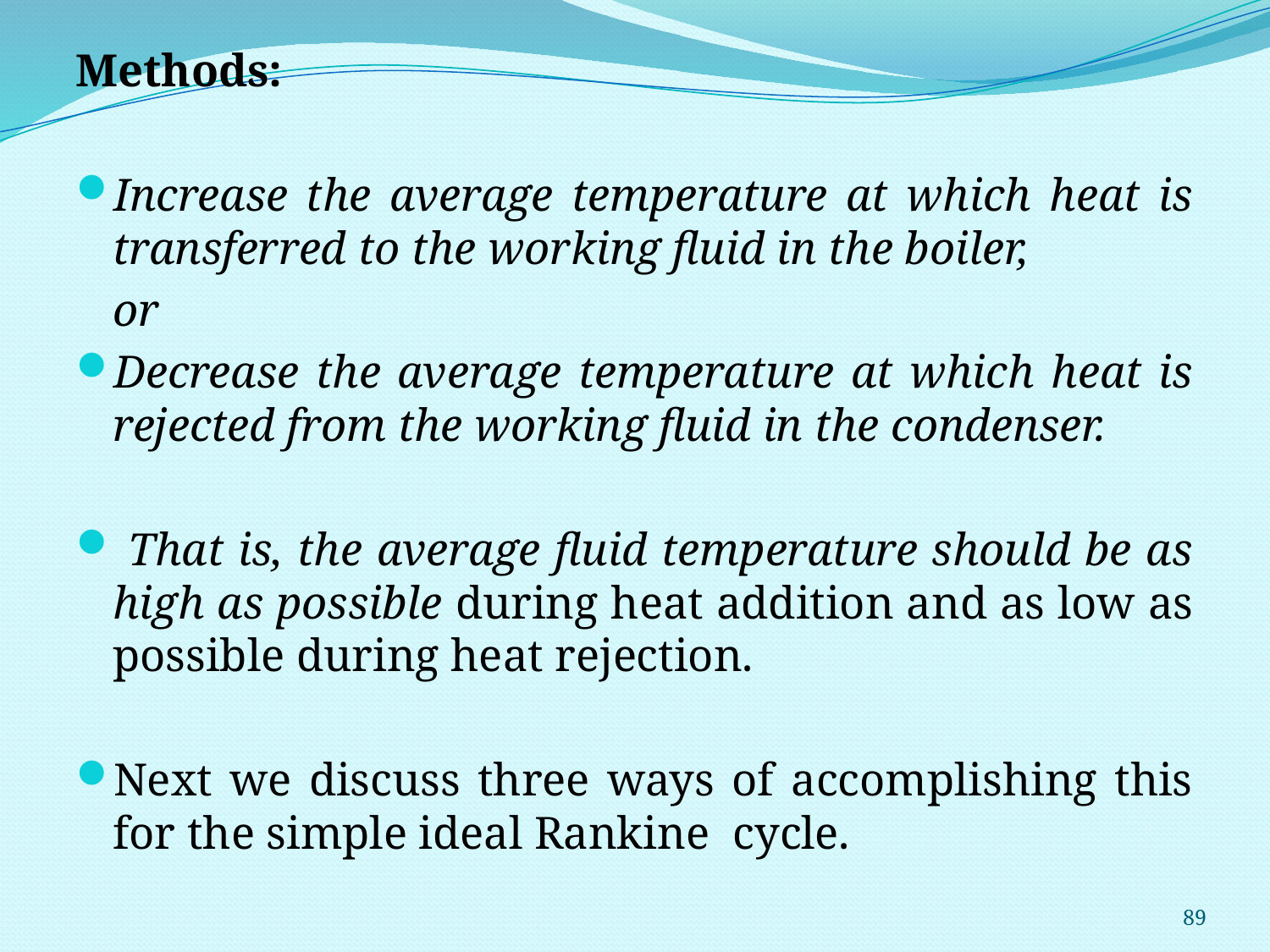

Methods:

Increase the average temperature at which heat is transferred to the working fluid in the boiler,
				or
Decrease the average temperature at which heat is rejected from the working fluid in the condenser.

 That is, the average fluid temperature should be as high as possible during heat addition and as low as possible during heat rejection.

Next we discuss three ways of accomplishing this for the simple ideal Rankine  cycle.

89